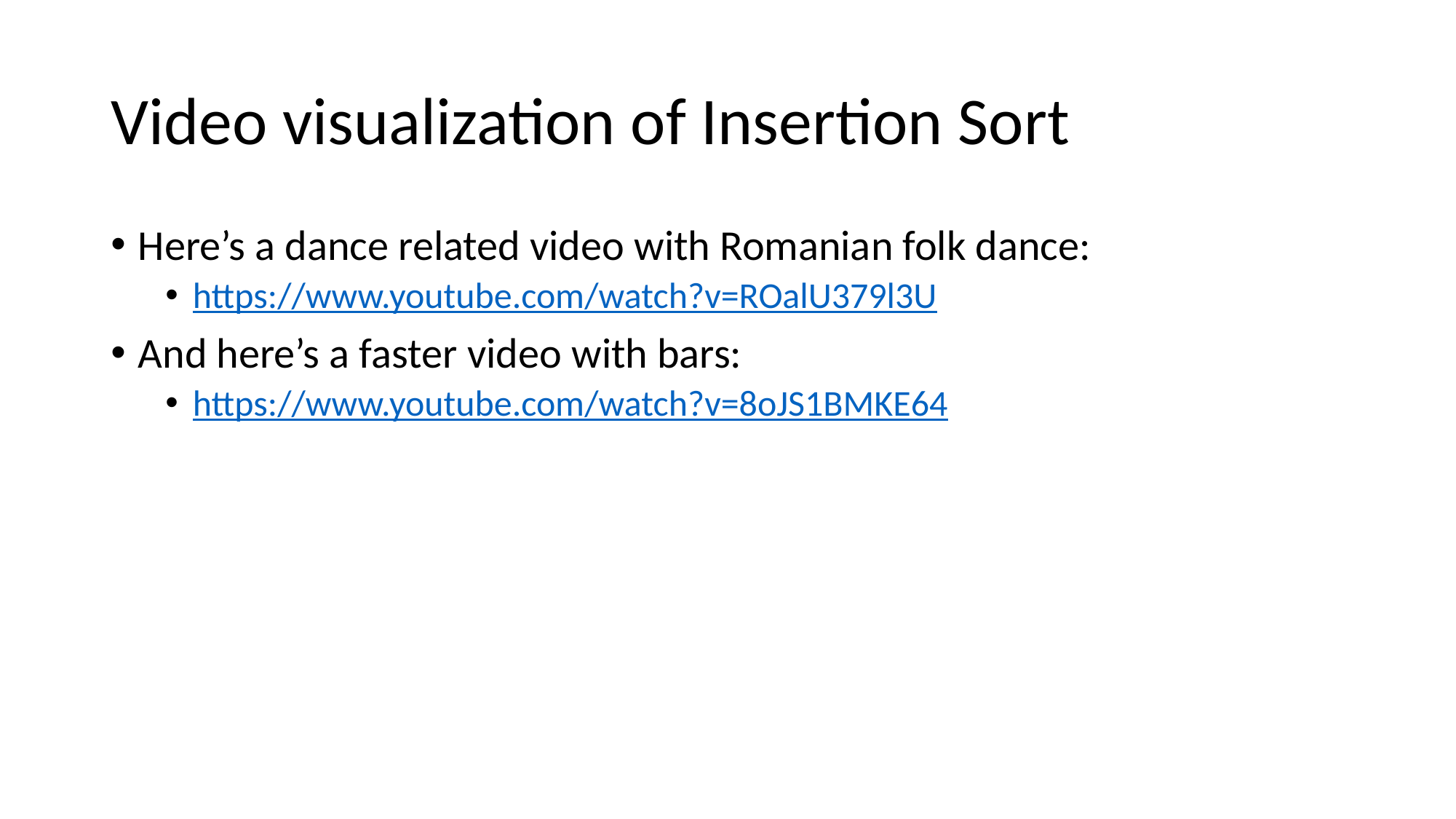

# Video visualization of Insertion Sort
Here’s a dance related video with Romanian folk dance:
https://www.youtube.com/watch?v=ROalU379l3U
And here’s a faster video with bars:
https://www.youtube.com/watch?v=8oJS1BMKE64